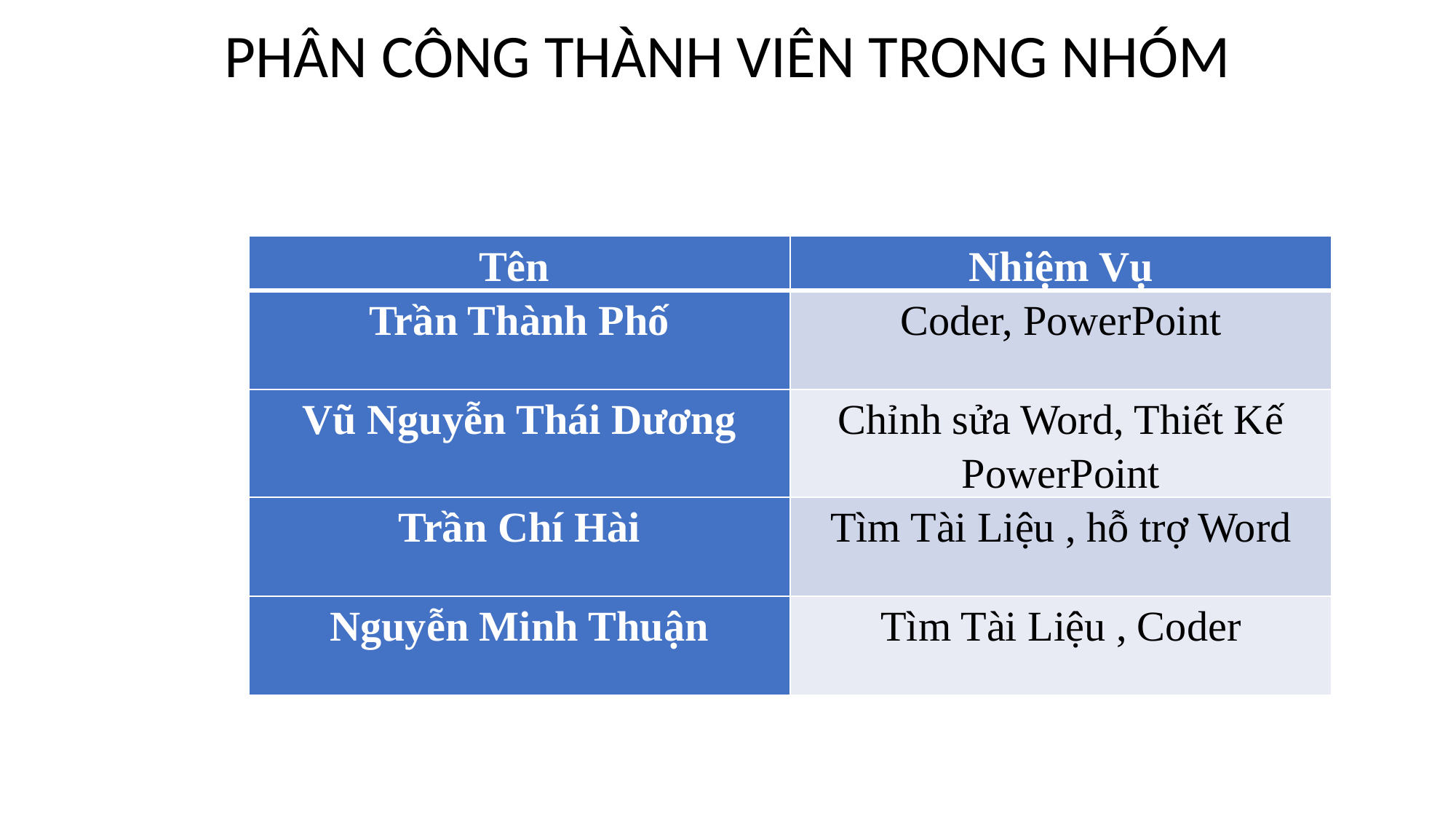

PHÂN CÔNG THÀNH VIÊN TRONG NHÓM

| Tên | Nhiệm Vụ |
| --- | --- |
| Trần Thành Phố | Coder, PowerPoint |
| Vũ Nguyễn Thái Dương | Chỉnh sửa Word, Thiết Kế PowerPoint |
| Trần Chí Hài | Tìm Tài Liệu , hỗ trợ Word |
| Nguyễn Minh Thuận | Tìm Tài Liệu , Coder |